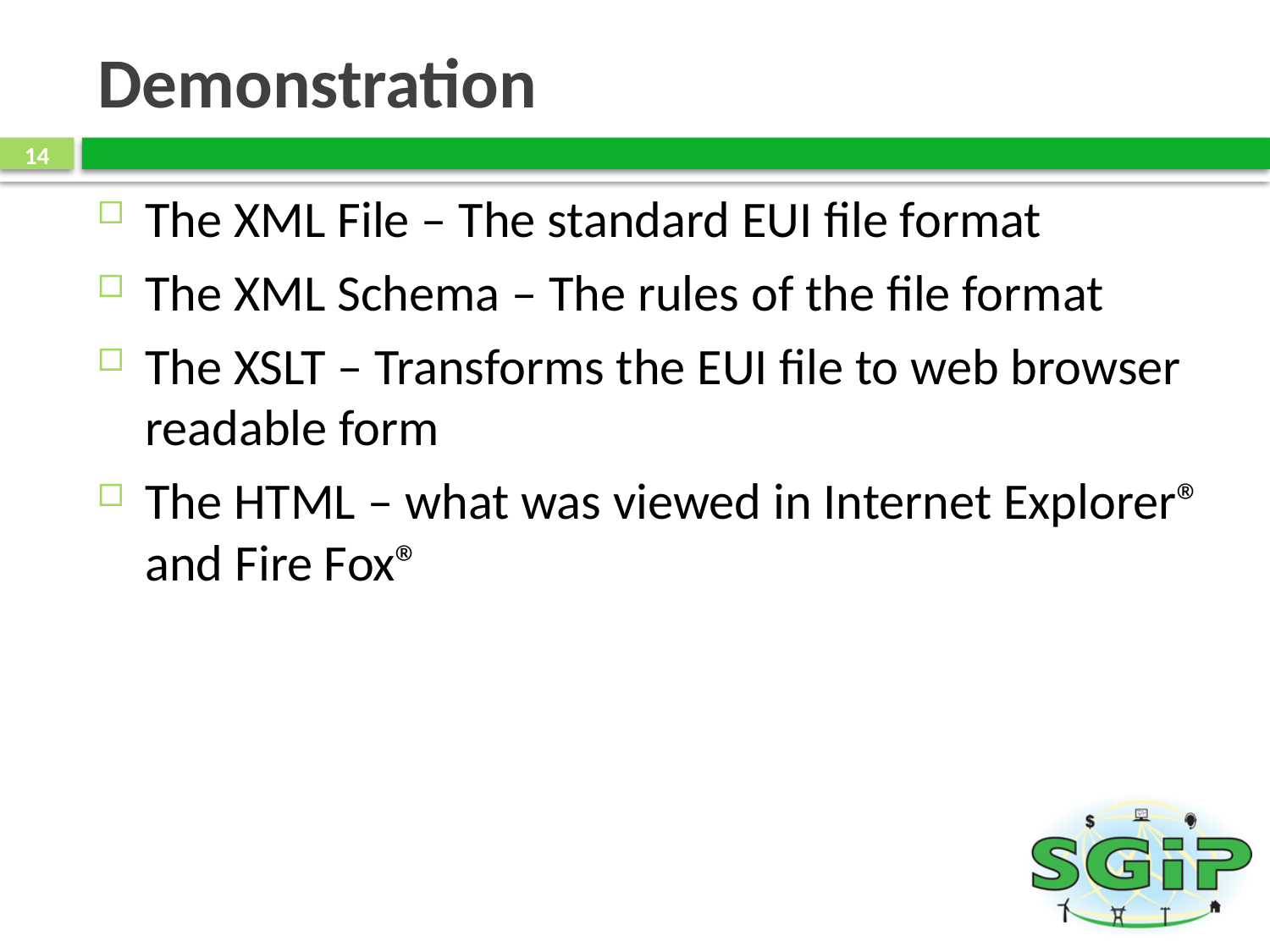

# Demonstration
14
The XML File – The standard EUI file format
The XML Schema – The rules of the file format
The XSLT – Transforms the EUI file to web browser readable form
The HTML – what was viewed in Internet Explorer® and Fire Fox®